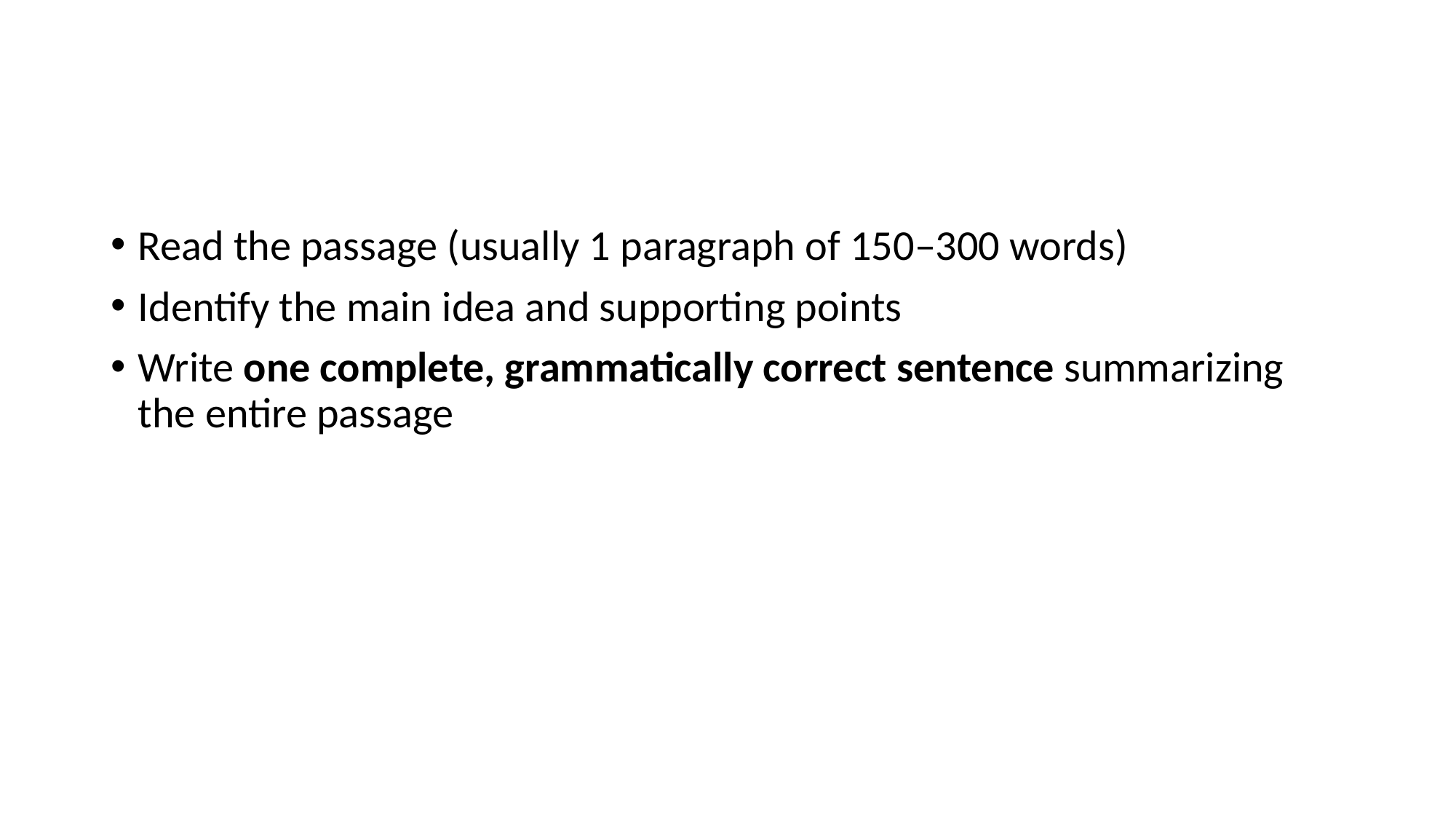

#
Read the passage (usually 1 paragraph of 150–300 words)
Identify the main idea and supporting points
Write one complete, grammatically correct sentence summarizing the entire passage